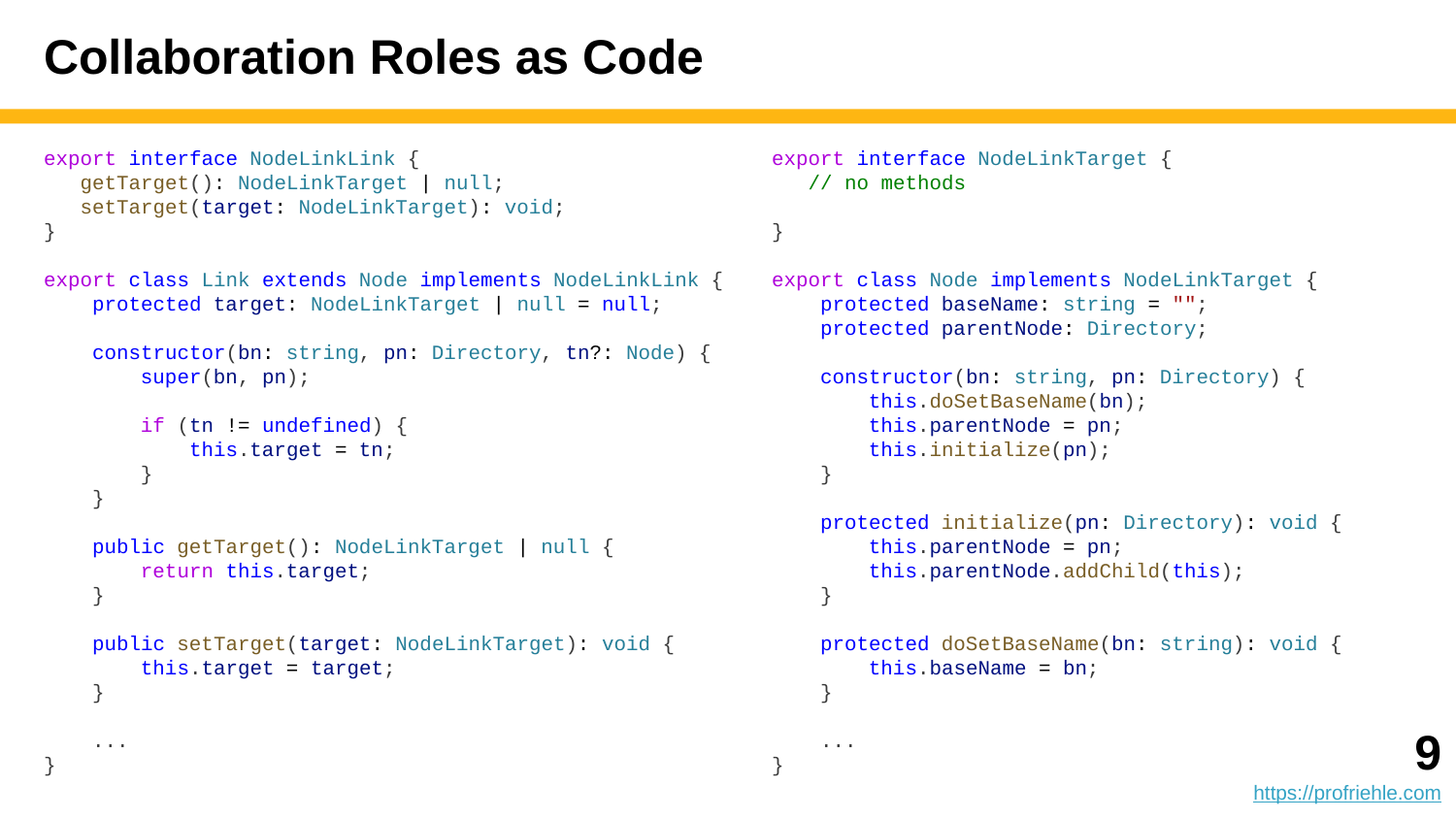

# Collaboration Roles as Code
export interface NodeLinkLink {
   getTarget(): NodeLinkTarget | null;
   setTarget(target: NodeLinkTarget): void;
}

export class Link extends Node implements NodeLinkLink {
    protected target: NodeLinkTarget | null = null;

    constructor(bn: string, pn: Directory, tn?: Node) {
        super(bn, pn);

        if (tn != undefined) {
            this.target = tn;
        }
    }

    public getTarget(): NodeLinkTarget | null {
        return this.target;
    }

    public setTarget(target: NodeLinkTarget): void {
        this.target = target;
    }

    ...
}

export interface NodeLinkTarget {
   // no methods

}

export class Node implements NodeLinkTarget {
    protected baseName: string = "";
    protected parentNode: Directory;

    constructor(bn: string, pn: Directory) {
        this.doSetBaseName(bn);
        this.parentNode = pn;
        this.initialize(pn);
    }

    protected initialize(pn: Directory): void {
        this.parentNode = pn;
        this.parentNode.addChild(this);
    }

    protected doSetBaseName(bn: string): void {
        this.baseName = bn;
    }

    ...
}

9
https://profriehle.com